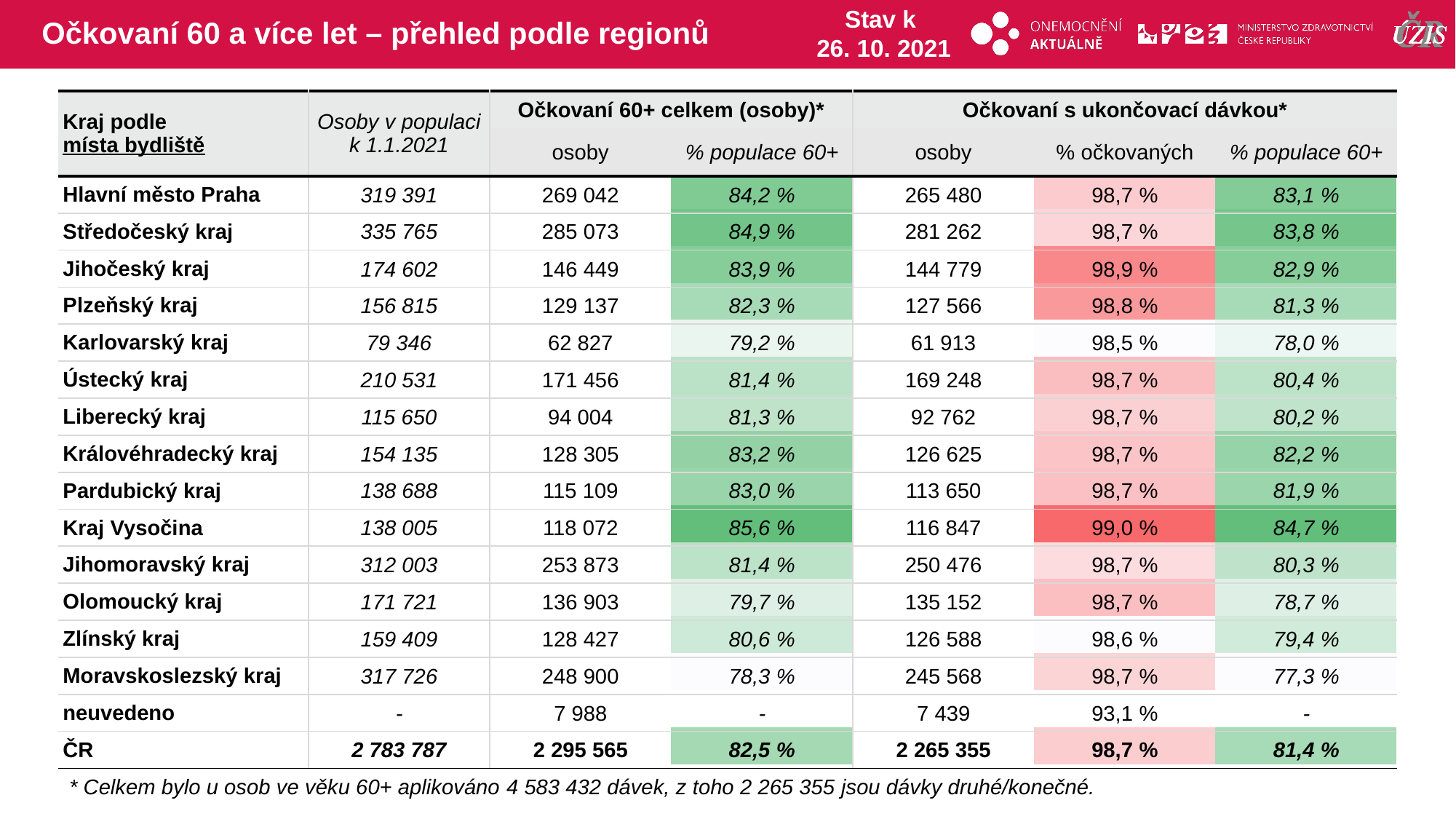

# Očkovaní 60 a více let – přehled podle regionů
Stav k
26. 10. 2021
| Kraj podle místa bydliště | Osoby v populaci k 1.1.2021 | Očkovaní 60+ celkem (osoby)\* |  | Očkovaní s ukončovací dávkou\* |  |  |
| --- | --- | --- | --- | --- | --- | --- |
|  |  | osoby | % populace 60+ | osoby | % očkovaných | % populace 60+ |
| Hlavní město Praha | 319 391 | 269 042 | 84,2 % | 265 480 | 98,7 % | 83,1 % |
| Středočeský kraj | 335 765 | 285 073 | 84,9 % | 281 262 | 98,7 % | 83,8 % |
| Jihočeský kraj | 174 602 | 146 449 | 83,9 % | 144 779 | 98,9 % | 82,9 % |
| Plzeňský kraj | 156 815 | 129 137 | 82,3 % | 127 566 | 98,8 % | 81,3 % |
| Karlovarský kraj | 79 346 | 62 827 | 79,2 % | 61 913 | 98,5 % | 78,0 % |
| Ústecký kraj | 210 531 | 171 456 | 81,4 % | 169 248 | 98,7 % | 80,4 % |
| Liberecký kraj | 115 650 | 94 004 | 81,3 % | 92 762 | 98,7 % | 80,2 % |
| Královéhradecký kraj | 154 135 | 128 305 | 83,2 % | 126 625 | 98,7 % | 82,2 % |
| Pardubický kraj | 138 688 | 115 109 | 83,0 % | 113 650 | 98,7 % | 81,9 % |
| Kraj Vysočina | 138 005 | 118 072 | 85,6 % | 116 847 | 99,0 % | 84,7 % |
| Jihomoravský kraj | 312 003 | 253 873 | 81,4 % | 250 476 | 98,7 % | 80,3 % |
| Olomoucký kraj | 171 721 | 136 903 | 79,7 % | 135 152 | 98,7 % | 78,7 % |
| Zlínský kraj | 159 409 | 128 427 | 80,6 % | 126 588 | 98,6 % | 79,4 % |
| Moravskoslezský kraj | 317 726 | 248 900 | 78,3 % | 245 568 | 98,7 % | 77,3 % |
| neuvedeno | - | 7 988 | - | 7 439 | 93,1 % | - |
| ČR | 2 783 787 | 2 295 565 | 82,5 % | 2 265 355 | 98,7 % | 81,4 % |
|  |  |  |  |  |  |
| --- | --- | --- | --- | --- | --- |
|  |  |  |  |  |  |
|  |  |  |  |  |  |
|  |  |  |  |  |  |
|  |  |  |  |  |  |
|  |  |  |  |  |  |
|  |  |  |  |  |  |
|  |  |  |  |  |  |
|  |  |  |  |  |  |
|  |  |  |  |  |  |
|  |  |  |  |  |  |
|  |  |  |  |  |  |
|  |  |  |  |  |  |
|  |  |  |  |  |  |
|  |  |  |  |  |  |
|  |  |  |  |  |  |
* Celkem bylo u osob ve věku 60+ aplikováno 4 583 432 dávek, z toho 2 265 355 jsou dávky druhé/konečné.